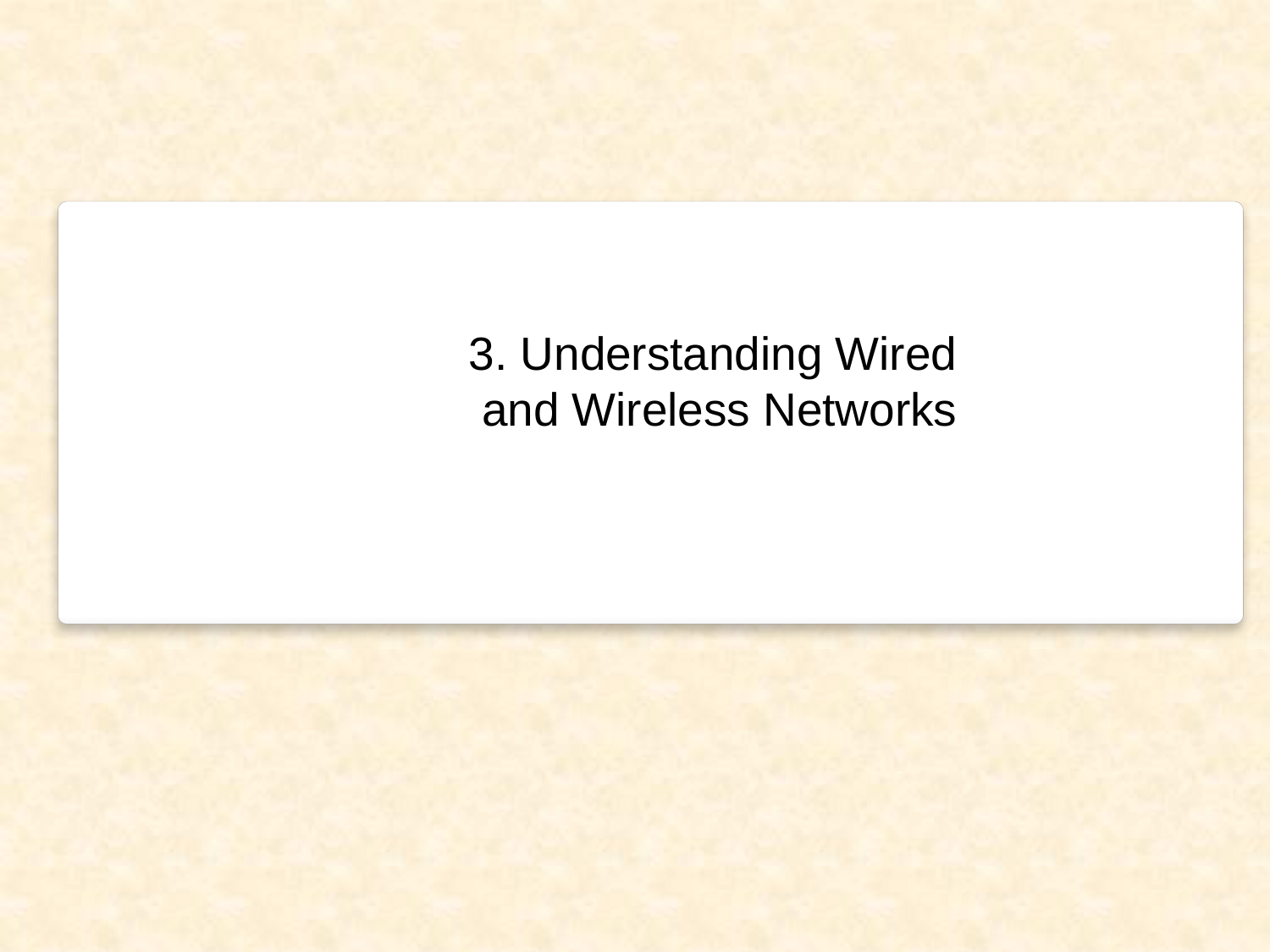

3. Understanding Wired
and Wireless Networks
1